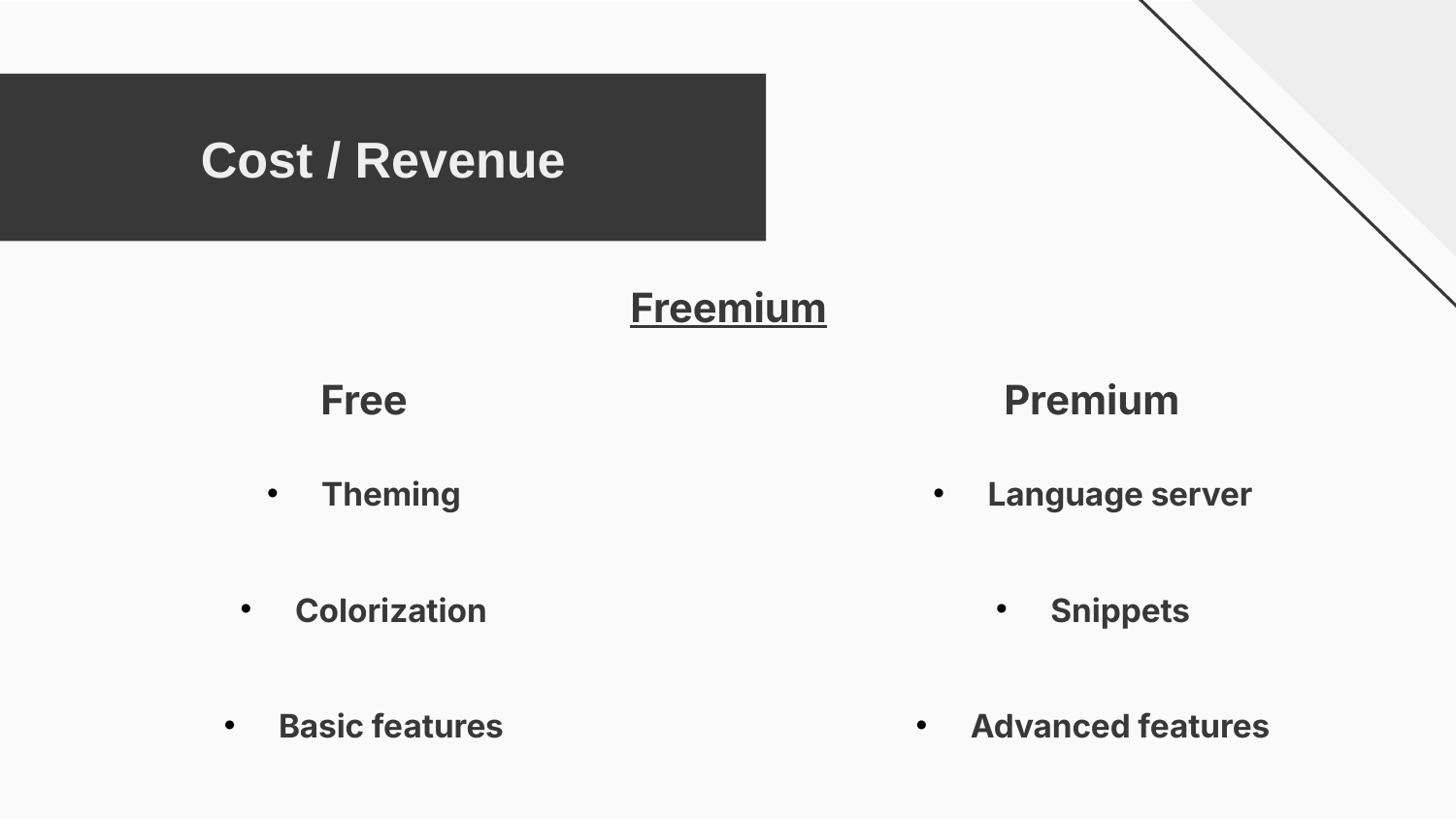

# Cost / Revenue
Freemium
Free
Premium
Language server

Snippets

Advanced features
Theming

Colorization

Basic features